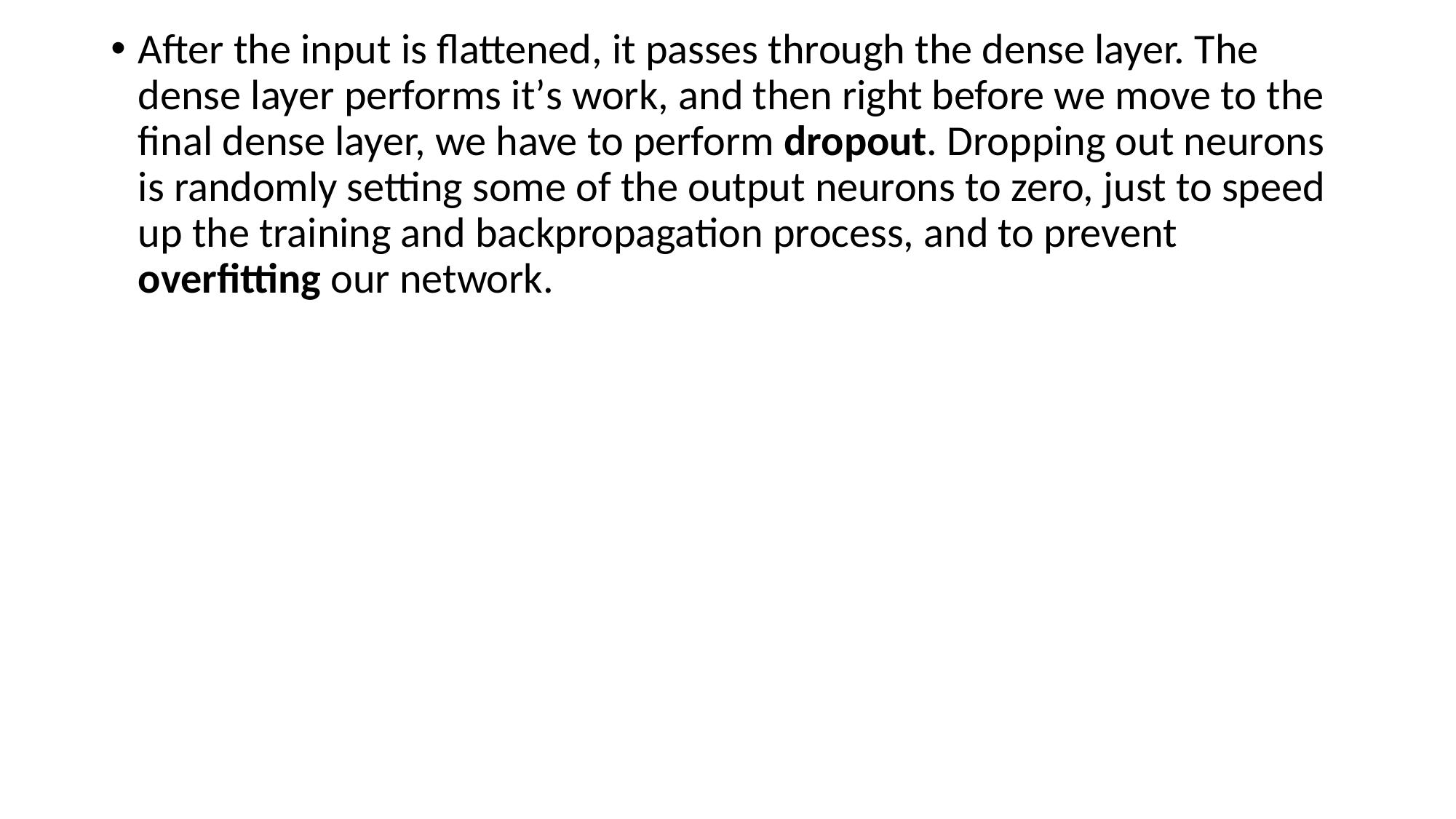

After the input is flattened, it passes through the dense layer. The dense layer performs it’s work, and then right before we move to the final dense layer, we have to perform dropout. Dropping out neurons is randomly setting some of the output neurons to zero, just to speed up the training and backpropagation process, and to prevent  overfitting our network.